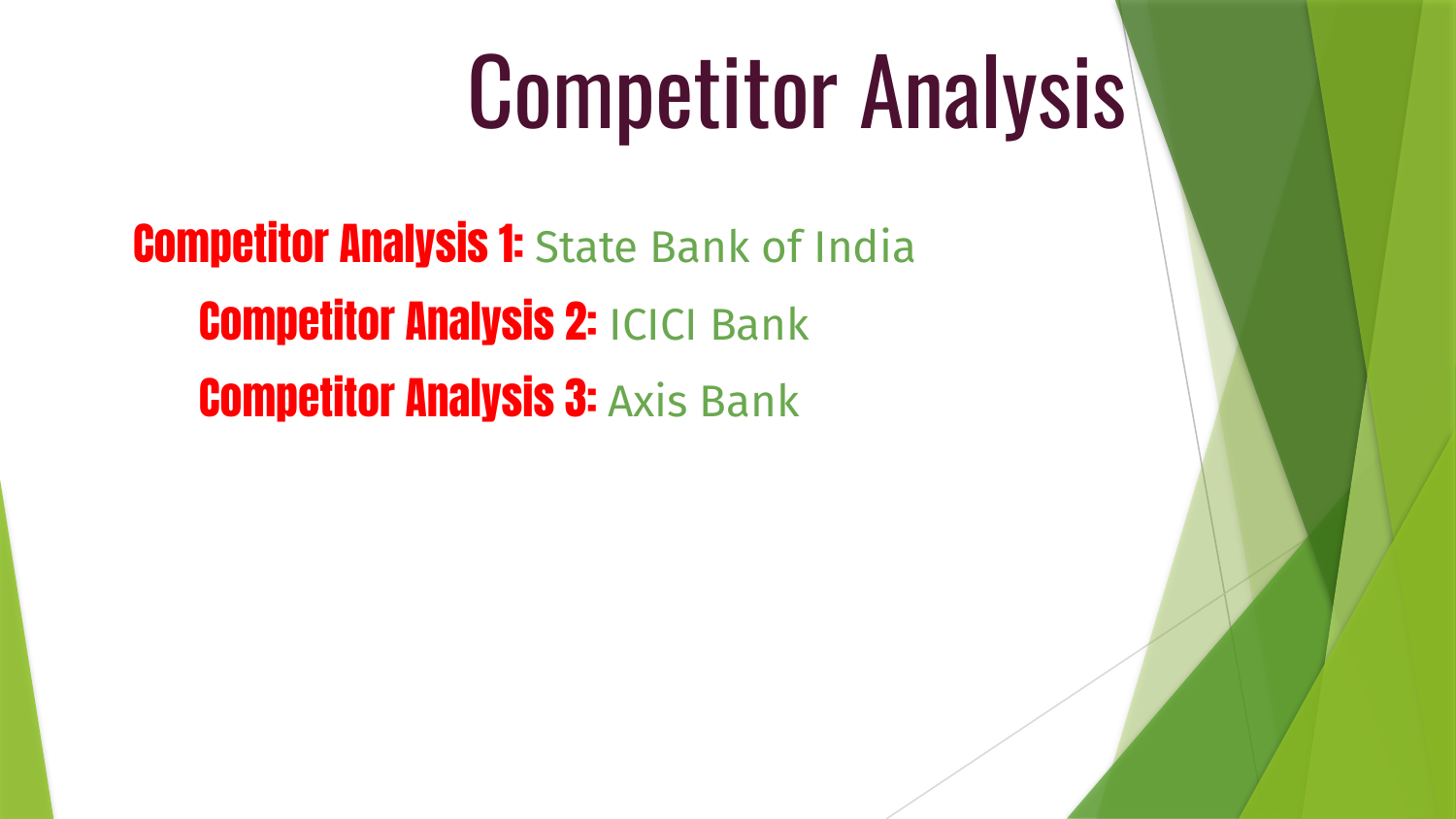

# Competitor Analysis

           Competitor Analysis 1: State Bank of India
              Competitor Analysis 2: ICICI Bank
              Competitor Analysis 3: Axis Bank